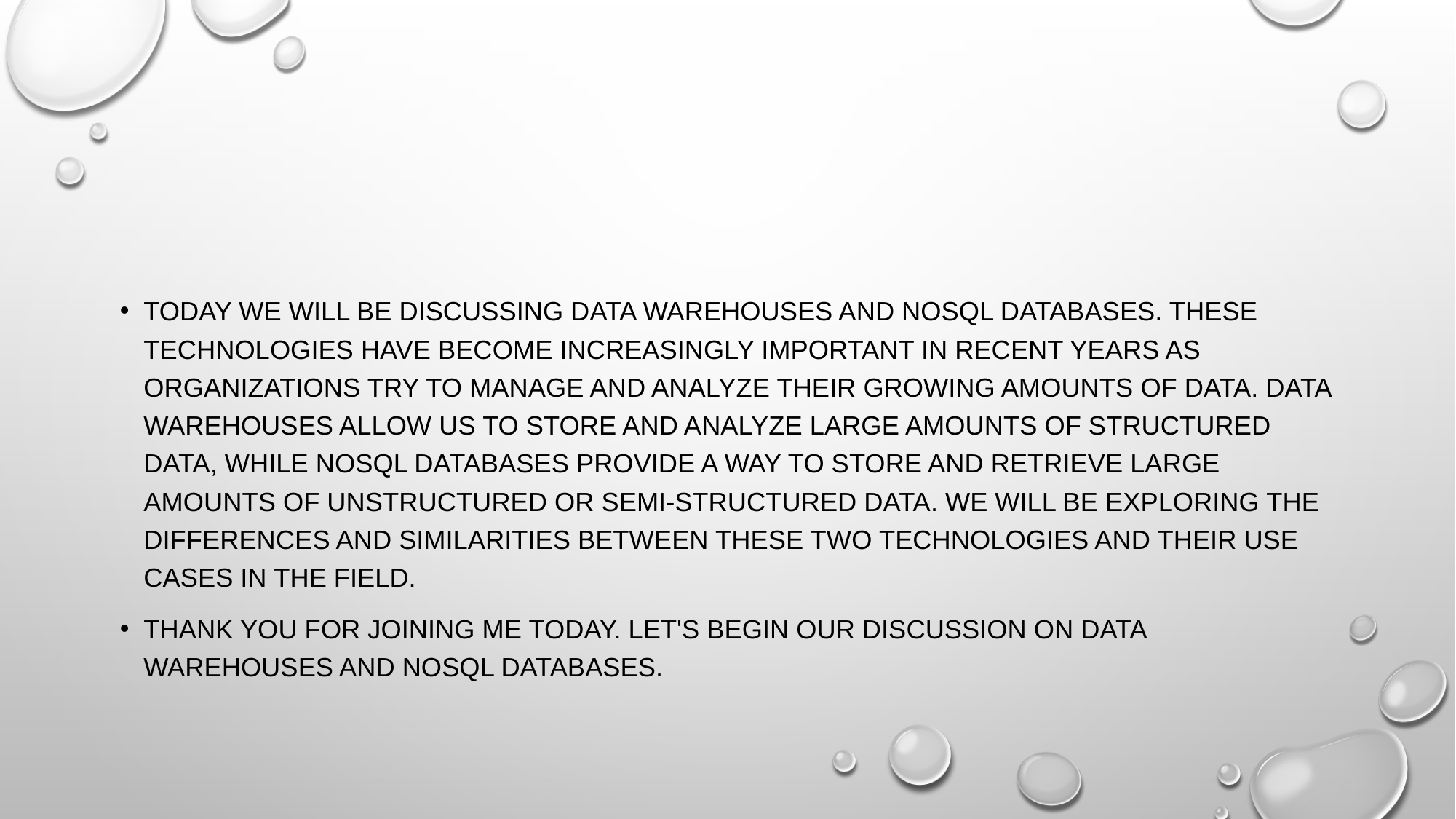

#
Today we will be discussing data warehouses and NoSQL databases. These technologies have become increasingly important in recent years as organizations try to manage and analyze their growing amounts of data. Data warehouses allow us to store and analyze large amounts of structured data, while NoSQL databases provide a way to store and retrieve large amounts of unstructured or semi-structured data. We will be exploring the differences and similarities between these two technologies and their use cases in the field.
Thank you for joining me today. Let's begin our discussion on data warehouses and NoSQL databases.